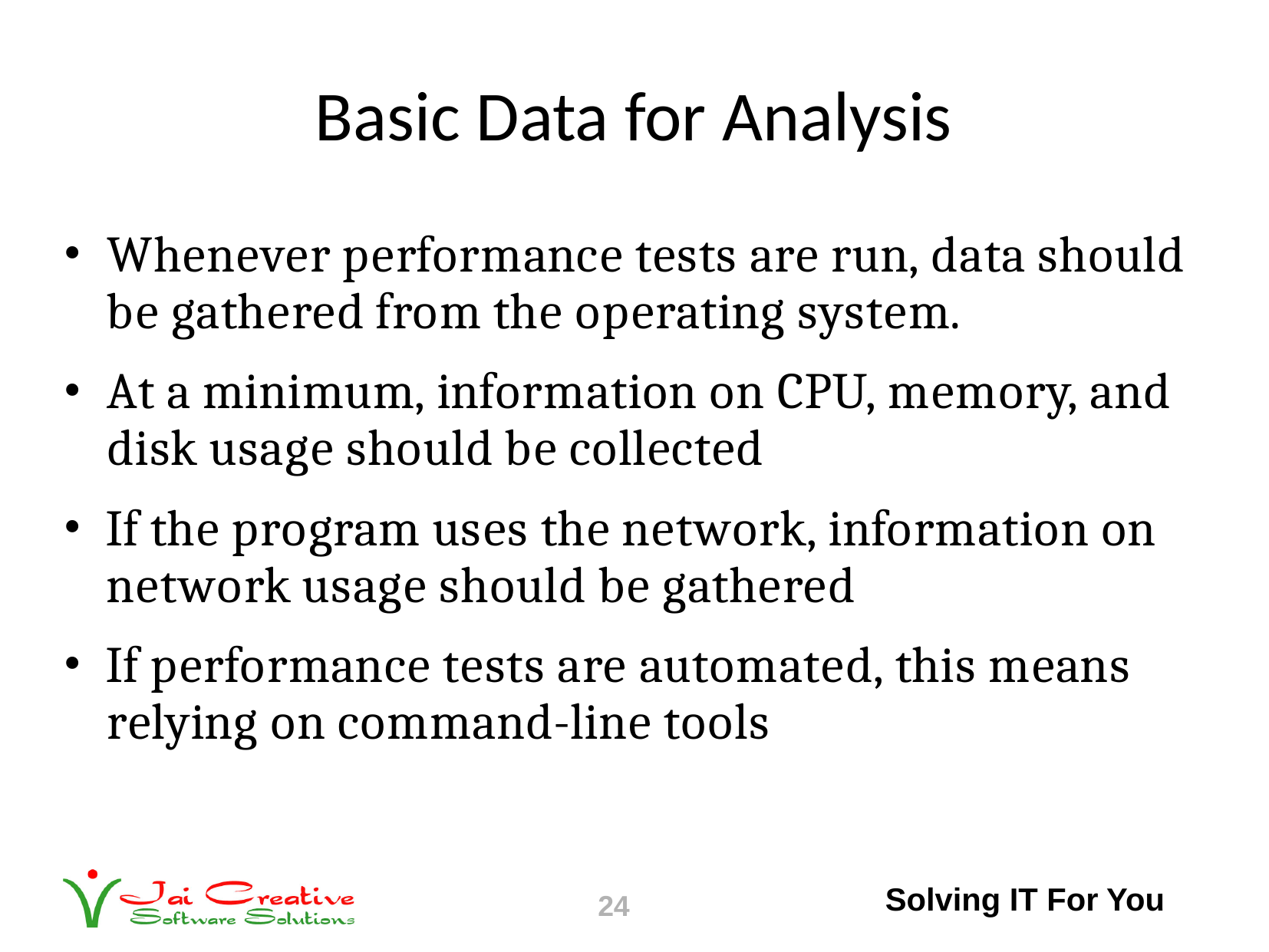

# Basic Data for Analysis
Whenever performance tests are run, data should be gathered from the operating system.
At a minimum, information on CPU, memory, and disk usage should be collected
If the program uses the network, information on network usage should be gathered
If performance tests are automated, this means relying on command-line tools
24